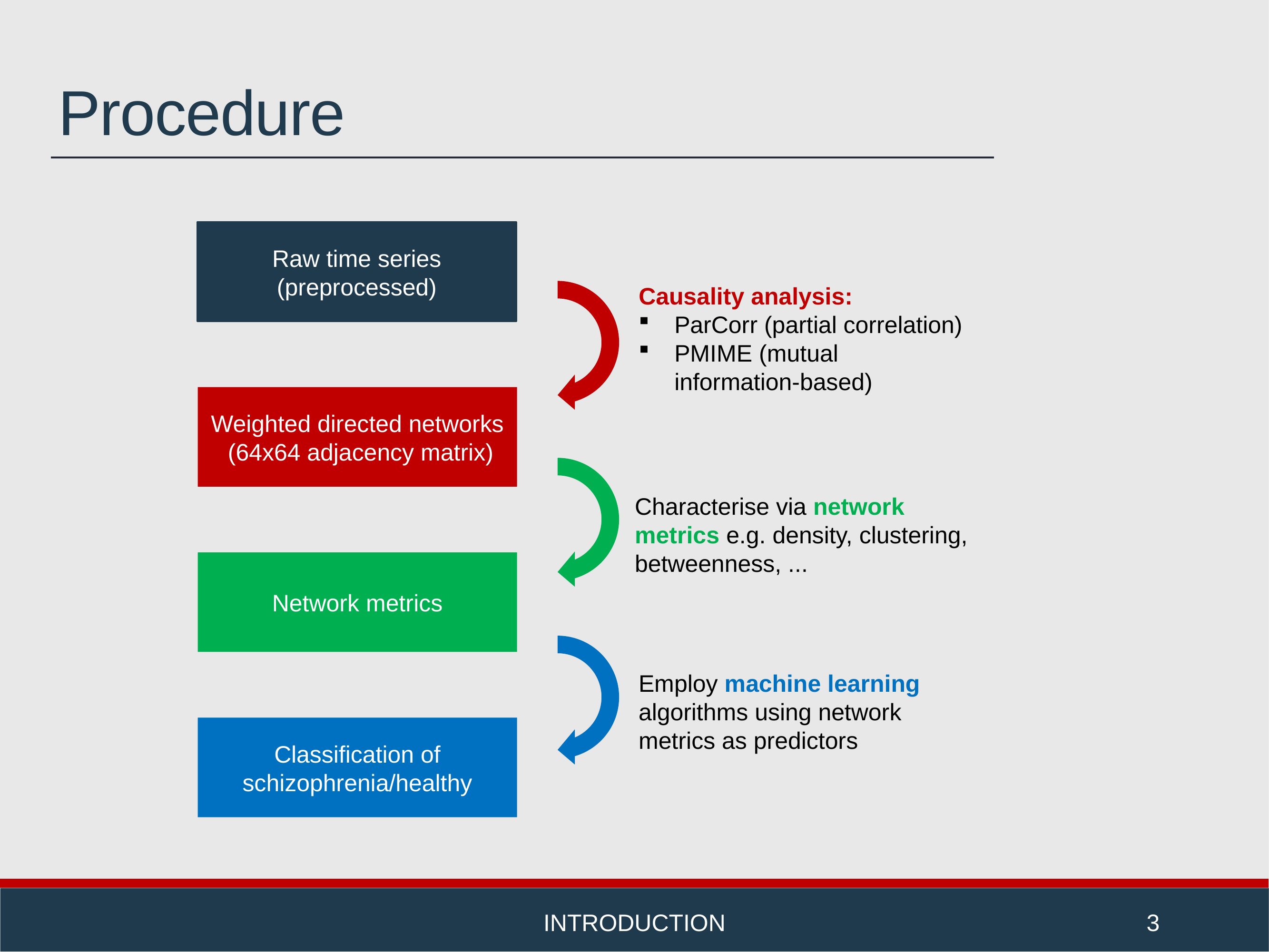

# Procedure

Raw time series (preprocessed)

Causality analysis:
ParCorr (partial correlation)
PMIME (mutual information-based)
Weighted directed networks
 (64x64 adjacency matrix)

Characterise via network metrics e.g. density, clustering, betweenness, ...
Network metrics

Employ machine learning algorithms using network metrics as predictors
Classification of schizophrenia/healthy
introduction
3